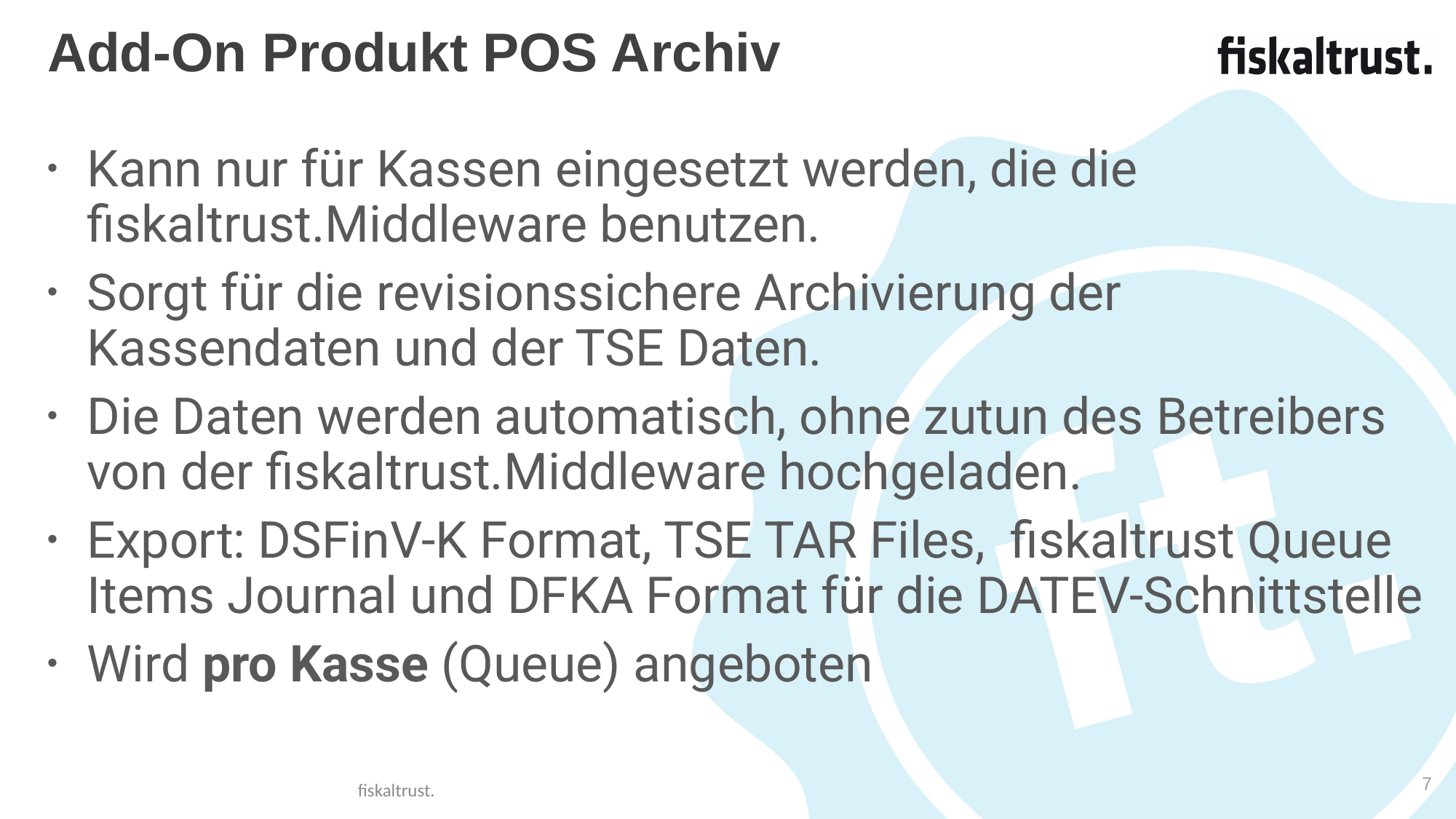

# Add-On Produkt POS Archiv
Kann nur für Kassen eingesetzt werden, die die fiskaltrust.Middleware benutzen.
Sorgt für die revisionssichere Archivierung der Kassendaten und der TSE Daten.
Die Daten werden automatisch, ohne zutun des Betreibers von der fiskaltrust.Middleware hochgeladen.
Export: DSFinV-K Format, TSE TAR Files,  fiskaltrust Queue Items Journal und DFKA Format für die DATEV-Schnittstelle
Wird pro Kasse (Queue) angeboten
7
fiskaltrust.